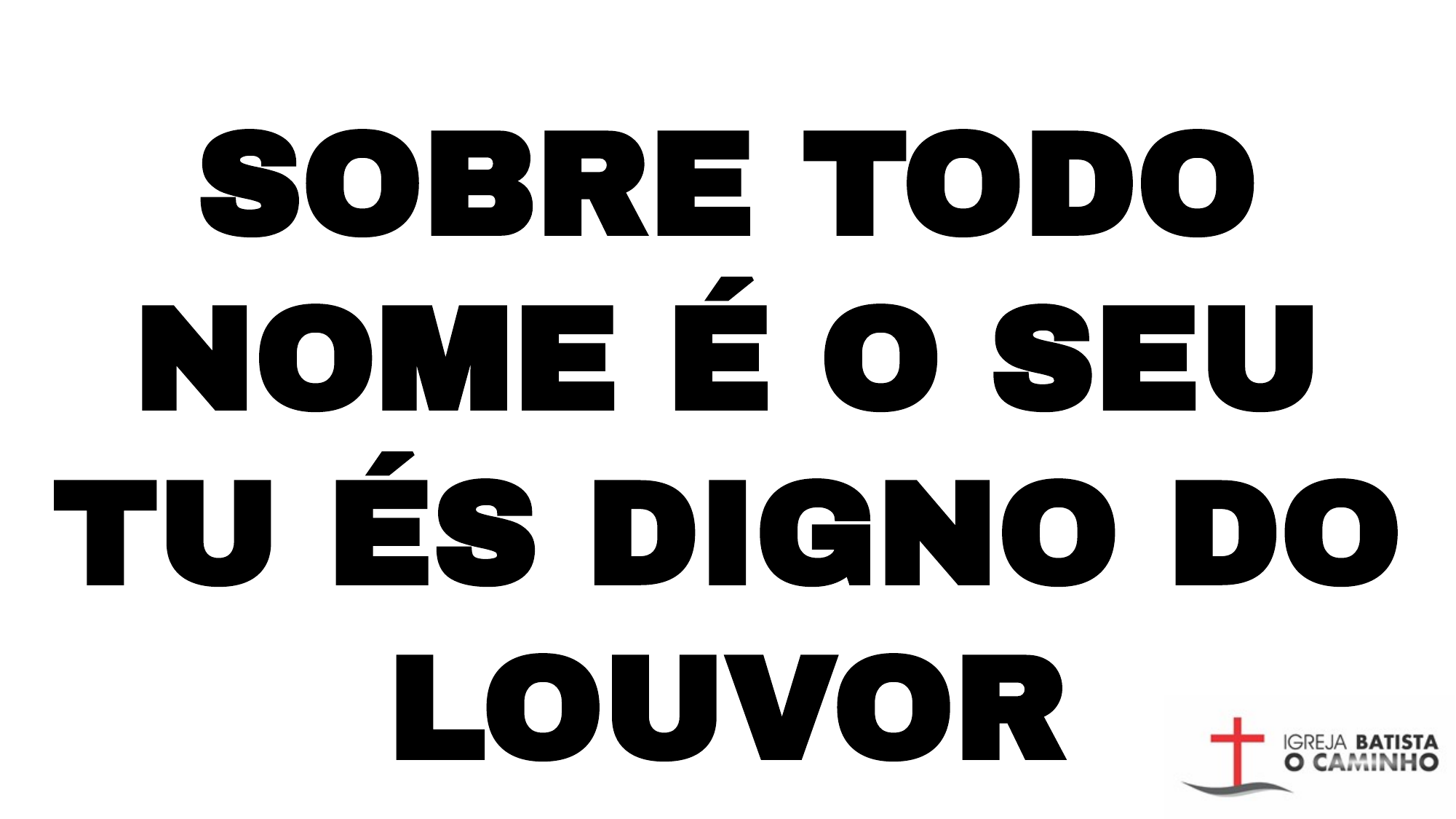

# SOBRE TODO NOME É O SEU TU ÉS DIGNO DO LOUVOR